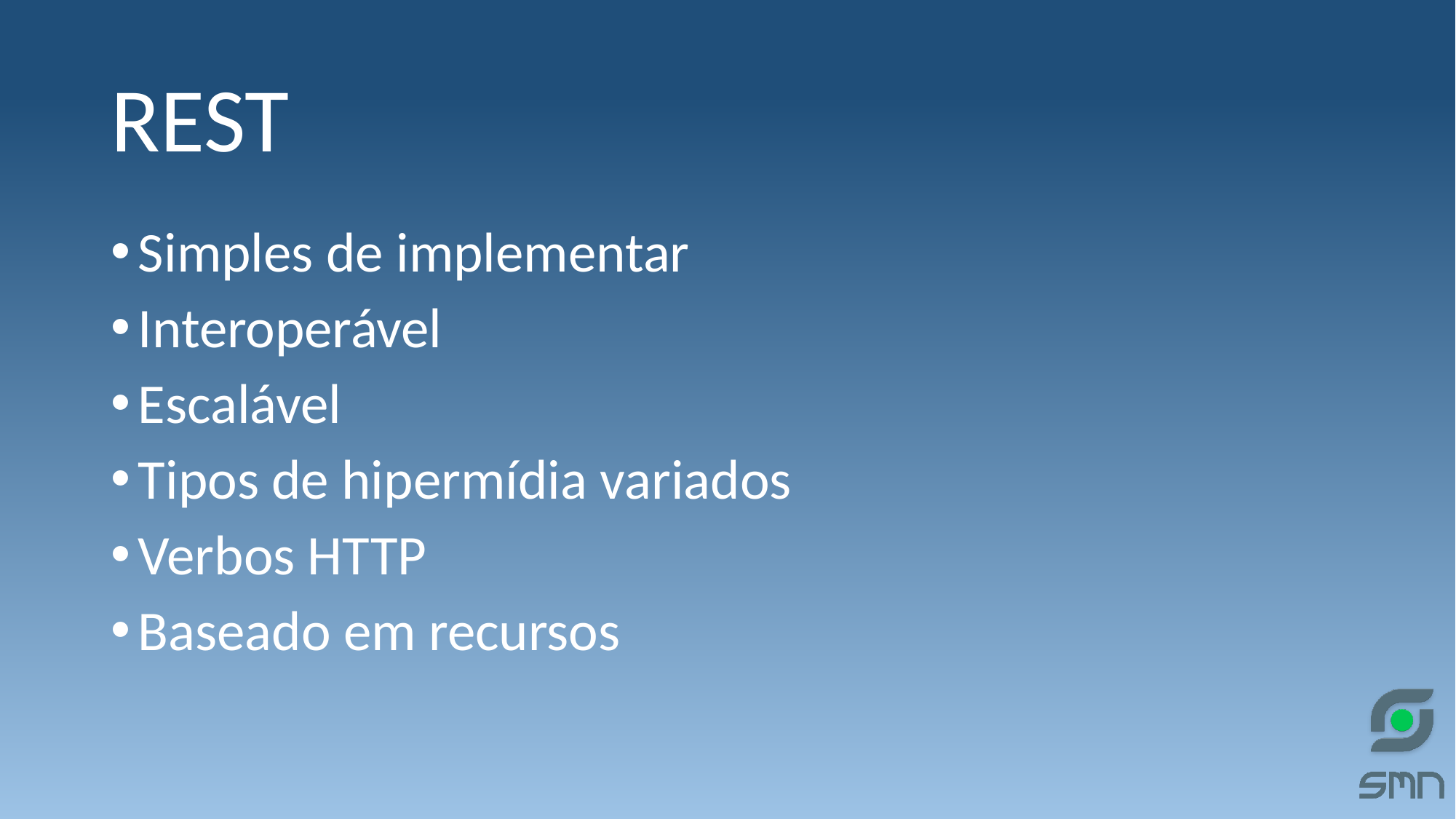

# REST
Simples de implementar
Interoperável
Escalável
Tipos de hipermídia variados
Verbos HTTP
Baseado em recursos